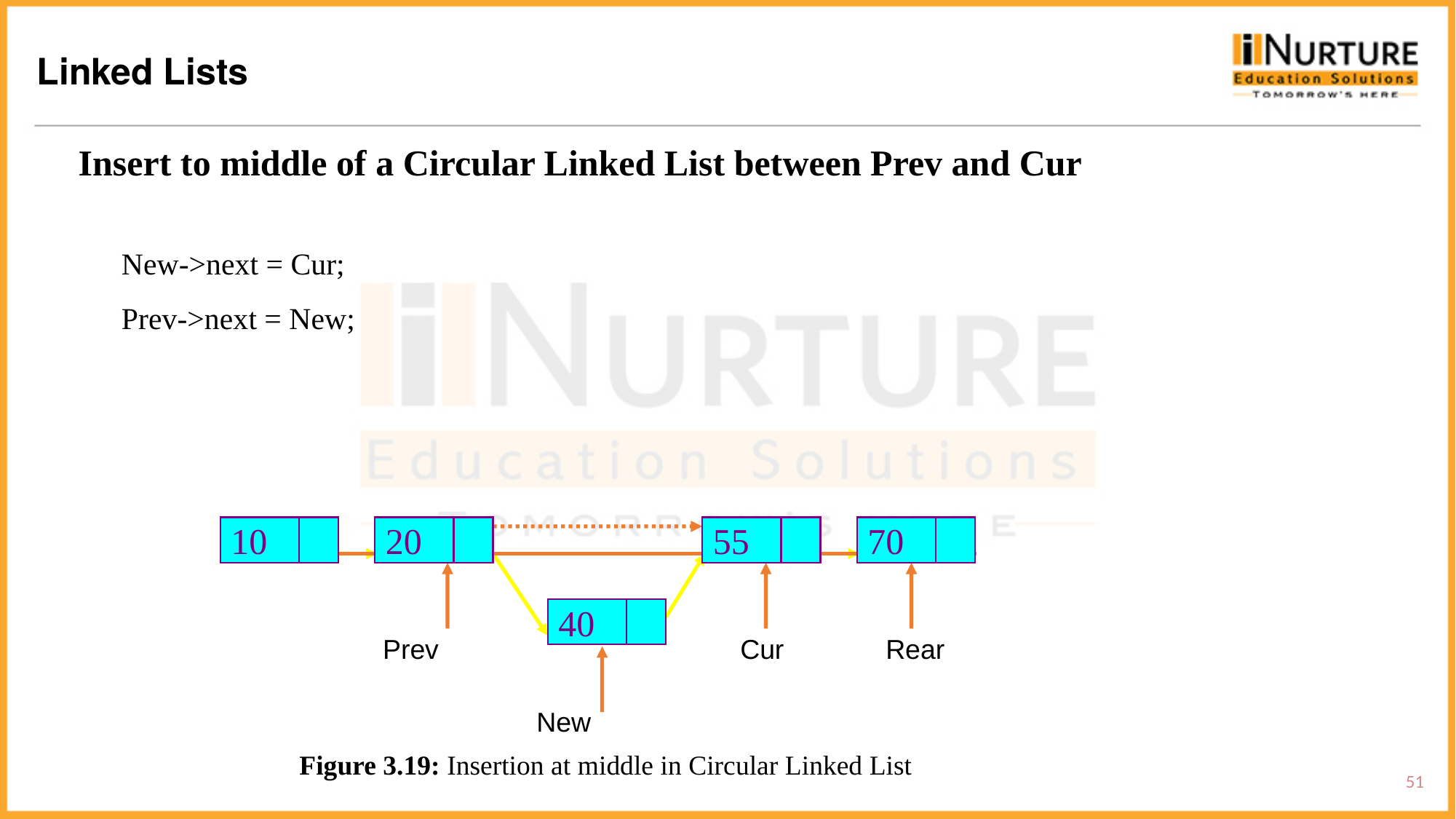

Linked Lists
Insert to middle of a Circular Linked List between Prev and Cur

New->next = Cur;
Prev->next = New;
10

20

55

70

40

Prev
Cur
Rear

New
Figure 3.19: Insertion at middle in Circular Linked List
51